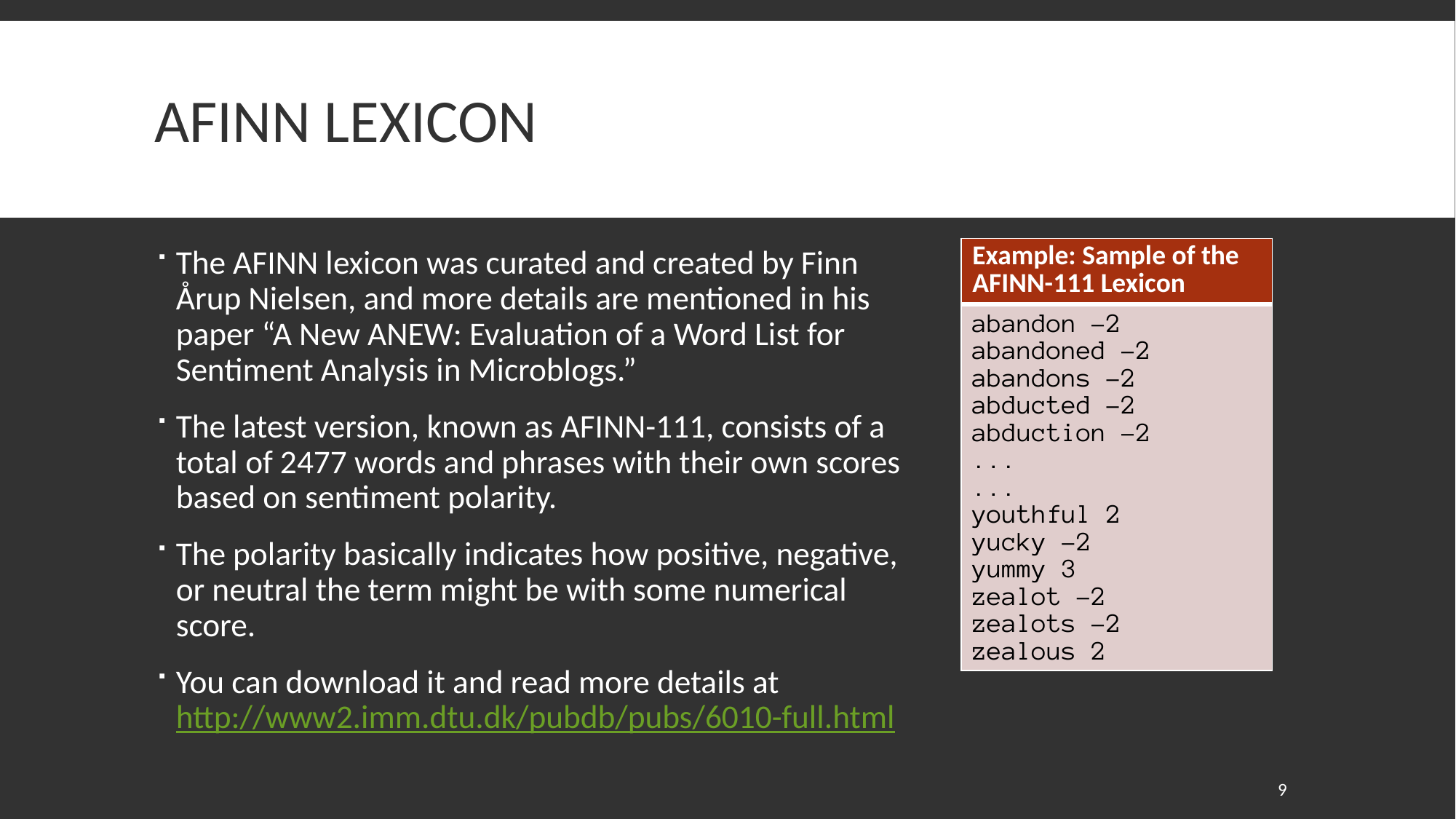

# AFINN Lexicon

| Example: Sample of the AFINN-111 Lexicon |
| --- |
| abandon -2 abandoned -2 abandons -2 abducted -2 abduction -2 ... ... youthful 2 yucky -2 yummy 3 zealot -2 zealots -2 zealous 2 |
The AFINN lexicon was curated and created by Finn Årup Nielsen, and more details are mentioned in his paper “A New ANEW: Evaluation of a Word List for Sentiment Analysis in Microblogs.”
The latest version, known as AFINN-111, consists of a total of 2477 words and phrases with their own scores based on sentiment polarity.
The polarity basically indicates how positive, negative, or neutral the term might be with some numerical score.
You can download it and read more details at http://www2.imm.dtu.dk/pubdb/pubs/6010-full.html
9